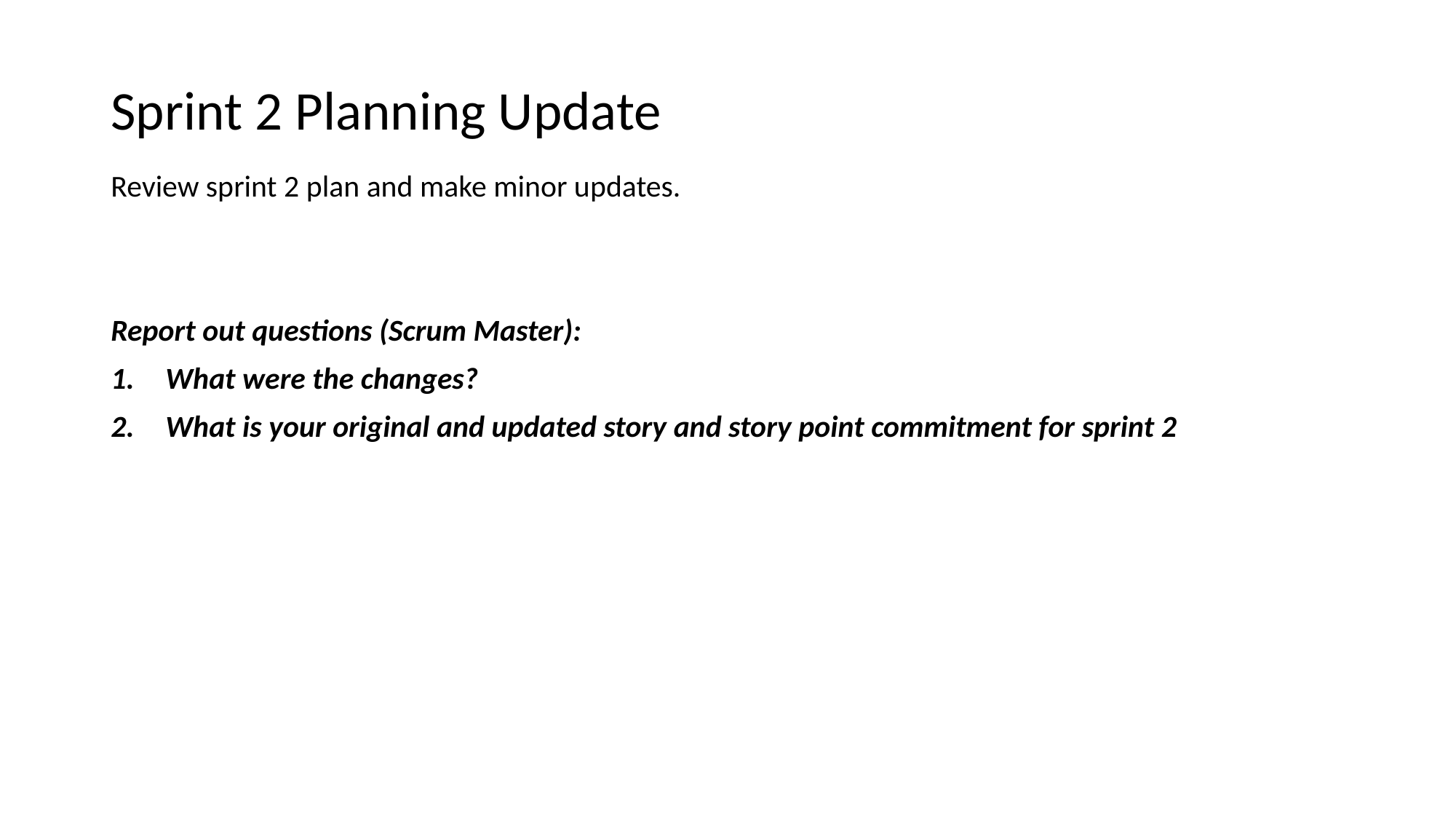

# Sprint 2 Planning Update
Review sprint 2 plan and make minor updates.

Report out questions (Scrum Master):
What were the changes?
What is your original and updated story and story point commitment for sprint 2